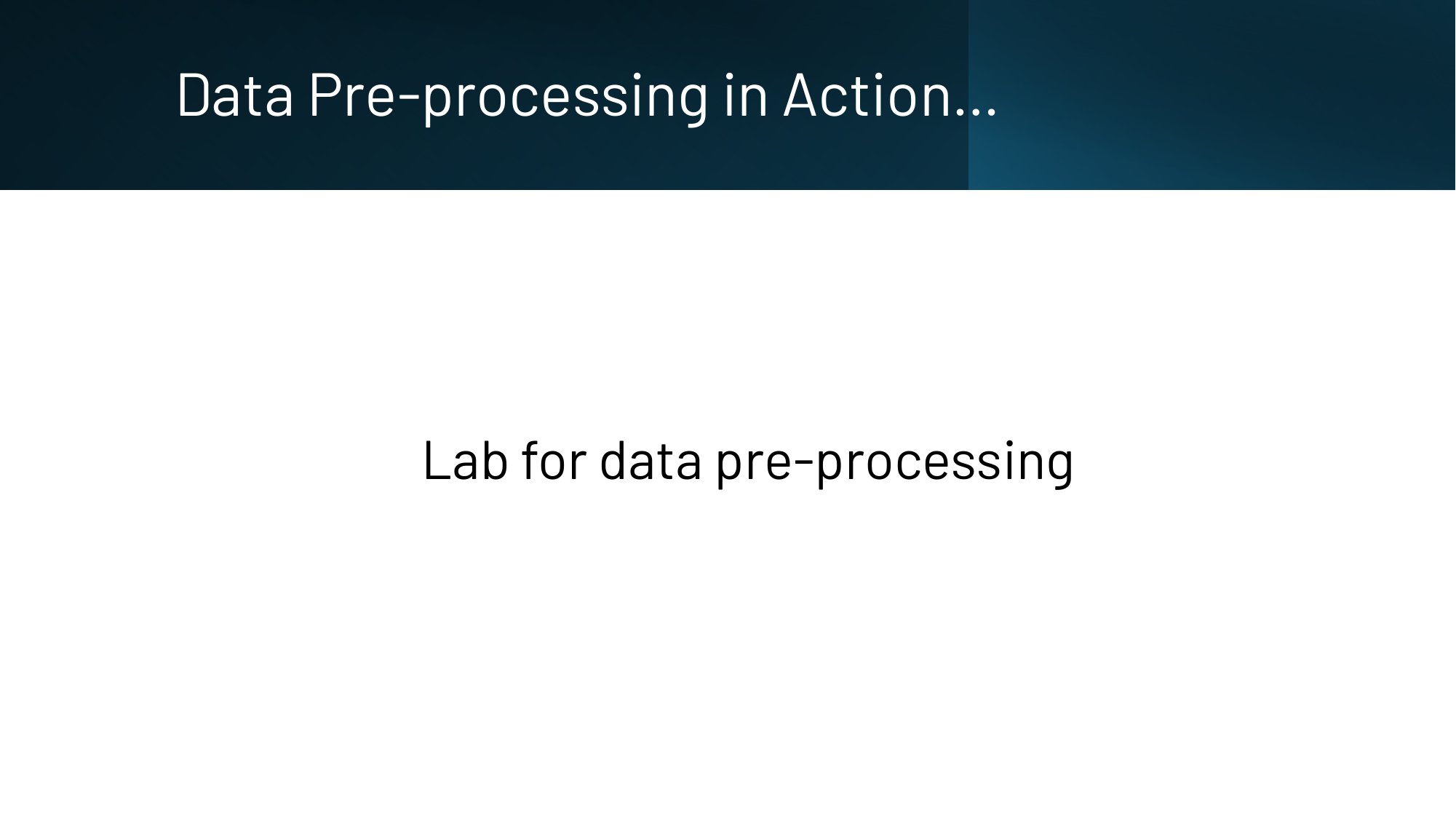

# Data Pre-processing in Action…
Lab for data pre-processing